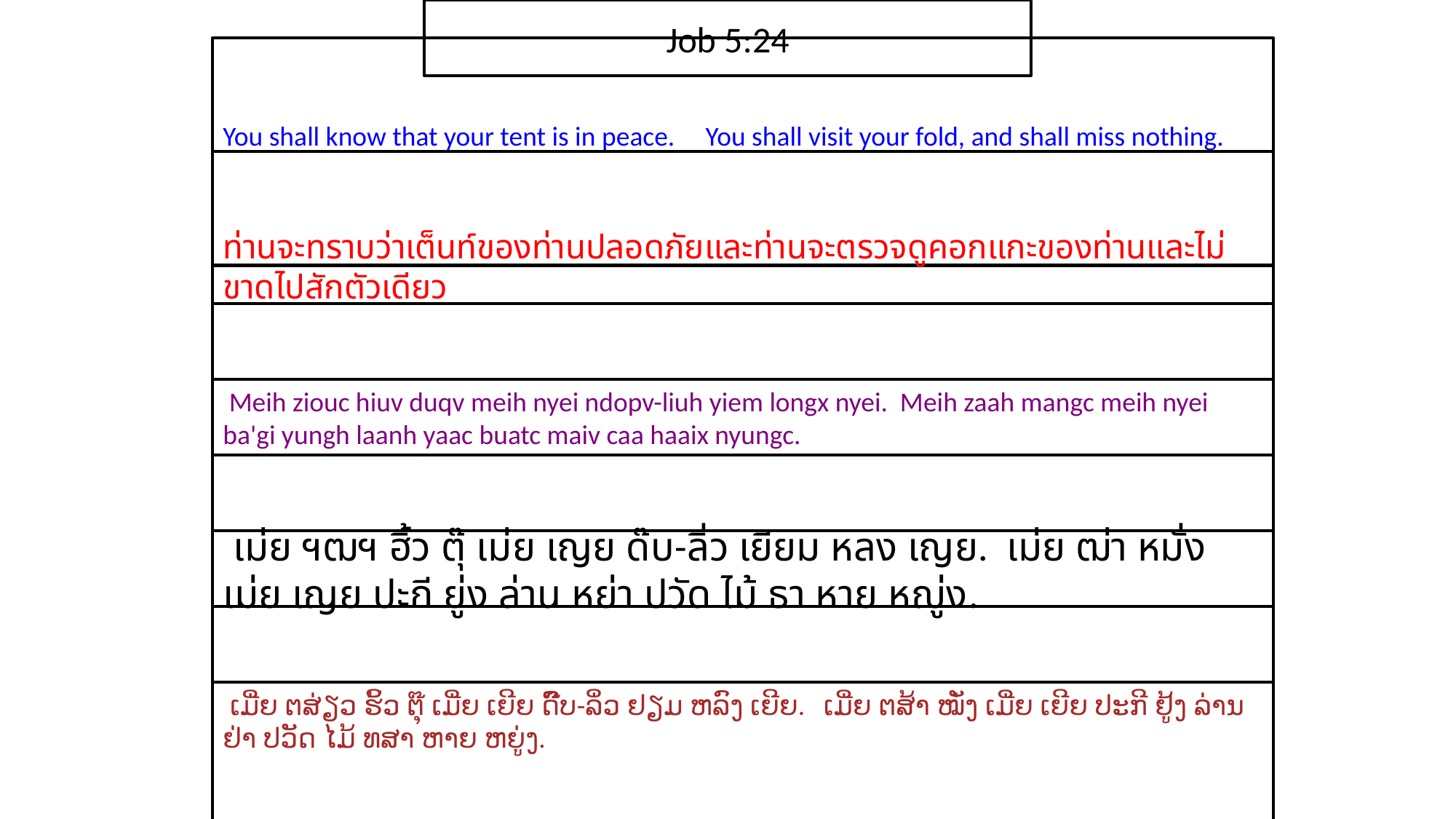

Job 5:24
You shall know that your tent is in peace.     You shall visit your fold, and shall miss nothing.
ท่าน​จะ​ทราบ​ว่า​เต็นท์​ของ​ท่าน​ปลอดภัยและ​ท่าน​จะ​ตรวจดู​คอก​แกะ​ของ​ท่าน​และ​ไม่​ขาด​ไป​สัก​ตัว​เดียว
 Meih ziouc hiuv duqv meih nyei ndopv-liuh yiem longx nyei.  Meih zaah mangc meih nyei ba'gi yungh laanh yaac buatc maiv caa haaix nyungc.
 เม่ย ฯฒฯ ฮิ้ว ตุ๊ เม่ย เญย ด๊บ-ลิ่ว เยียม หลง เญย.  เม่ย ฒ่า หมั่ง เม่ย เญย ปะกี ยู่ง ล่าน หย่า ปวัด ไม้ ธา หาย หญู่ง.
 ເມີ່ຍ ຕສ່ຽວ ຮິ້ວ ຕຸ໊ ເມີ່ຍ ເຍີຍ ດົ໊ບ-ລິ່ວ ຢຽມ ຫລົງ ເຍີຍ.   ເມີ່ຍ ຕສ້າ ໝັ່ງ ເມີ່ຍ ເຍີຍ ປະກີ ຢູ້ງ ລ່ານ ຢ່າ ປວັດ ໄມ້ ທສາ ຫາຍ ຫຍູ່ງ.